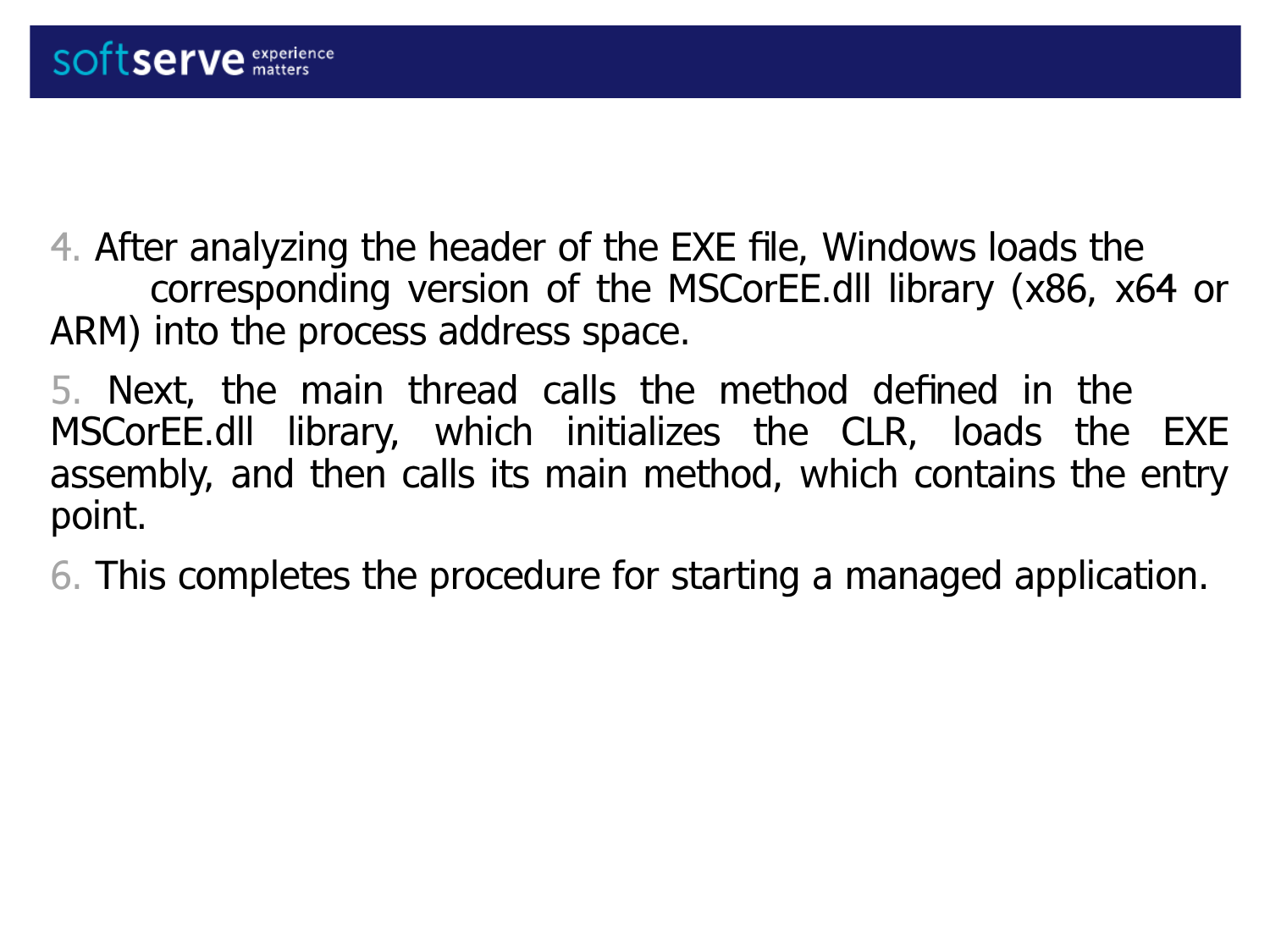

4. After analyzing the header of the EXE file, Windows loads the              corresponding version of the MSCorEE.dll library (x86, x64 or ARM) into the process address space.
5. Next, the main thread calls the method defined in the     MSCorEE.dll library, which initializes the CLR, loads the EXE assembly, and then calls its main method, which contains the entry point.
6. This completes the procedure for starting a managed application.